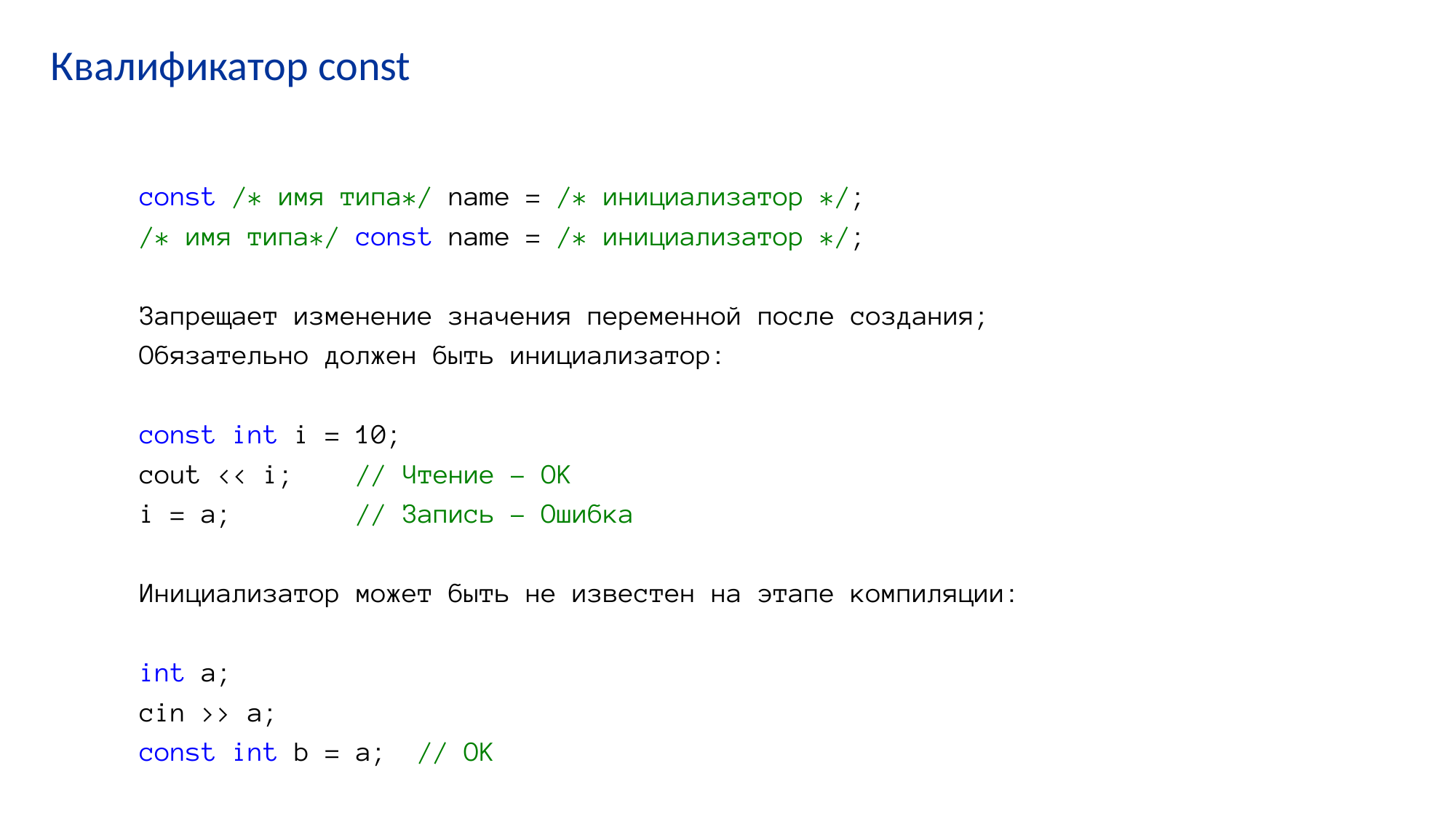

# Квалификатор const
const /* имя типа*/ name = /* инициализатор */;
/* имя типа*/ const name = /* инициализатор */;

Запрещает изменение значения переменной после создания;
Обязательно должен быть инициализатор:

const int i = 10;
cout << i;    // Чтение - OK
i = a;        // Запись - Ошибка

Инициализатор может быть не известен на этапе компиляции:

int a;
cin >> a;
const int b = a;  // OK